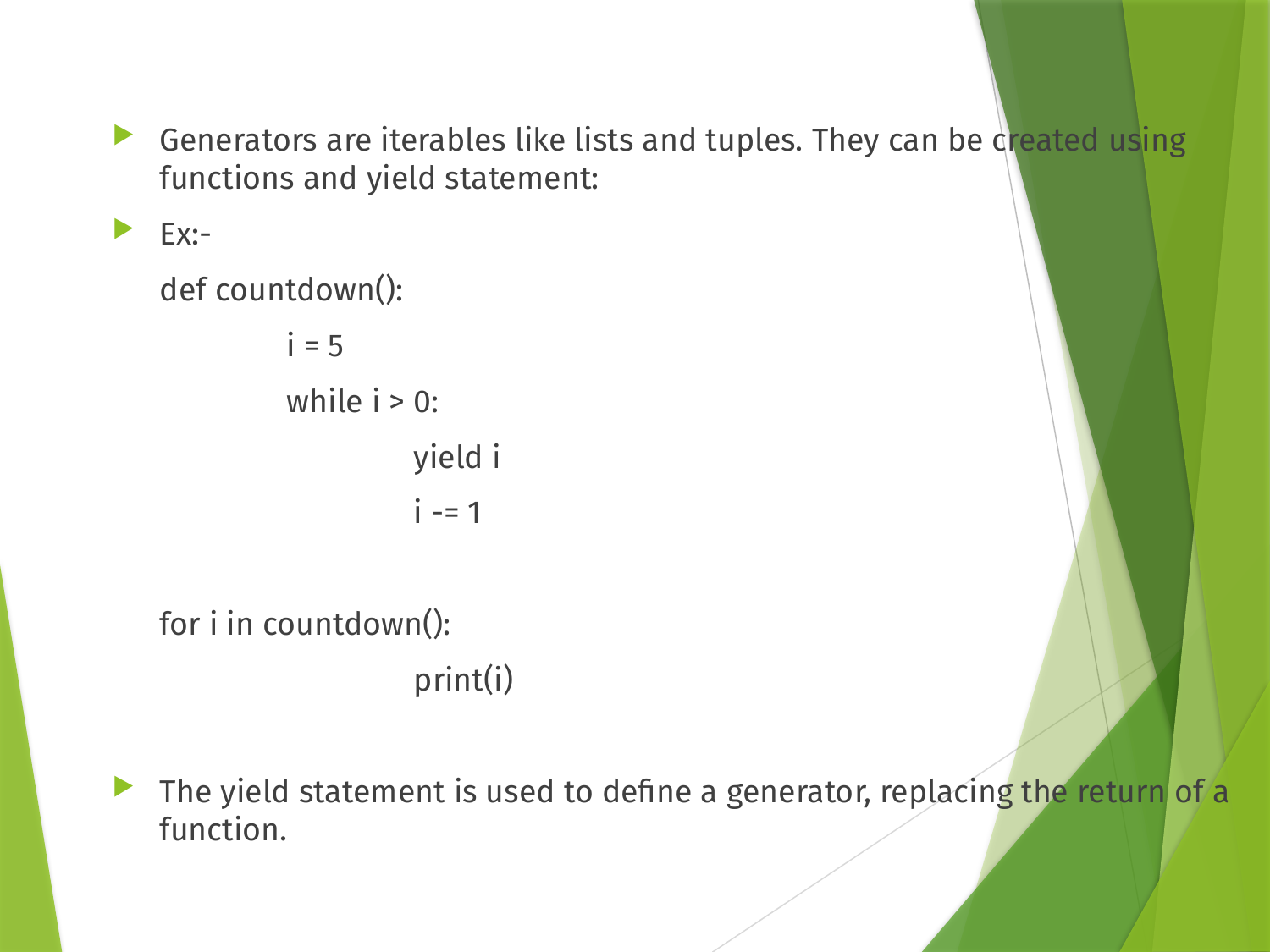

Generators are iterables like lists and tuples. They can be created using functions and yield statement:
Ex:-
	def countdown():
		i = 5
		while i > 0:
			yield i
			i -= 1

	for i in countdown():
			print(i)

The yield statement is used to define a generator, replacing the return of a function.